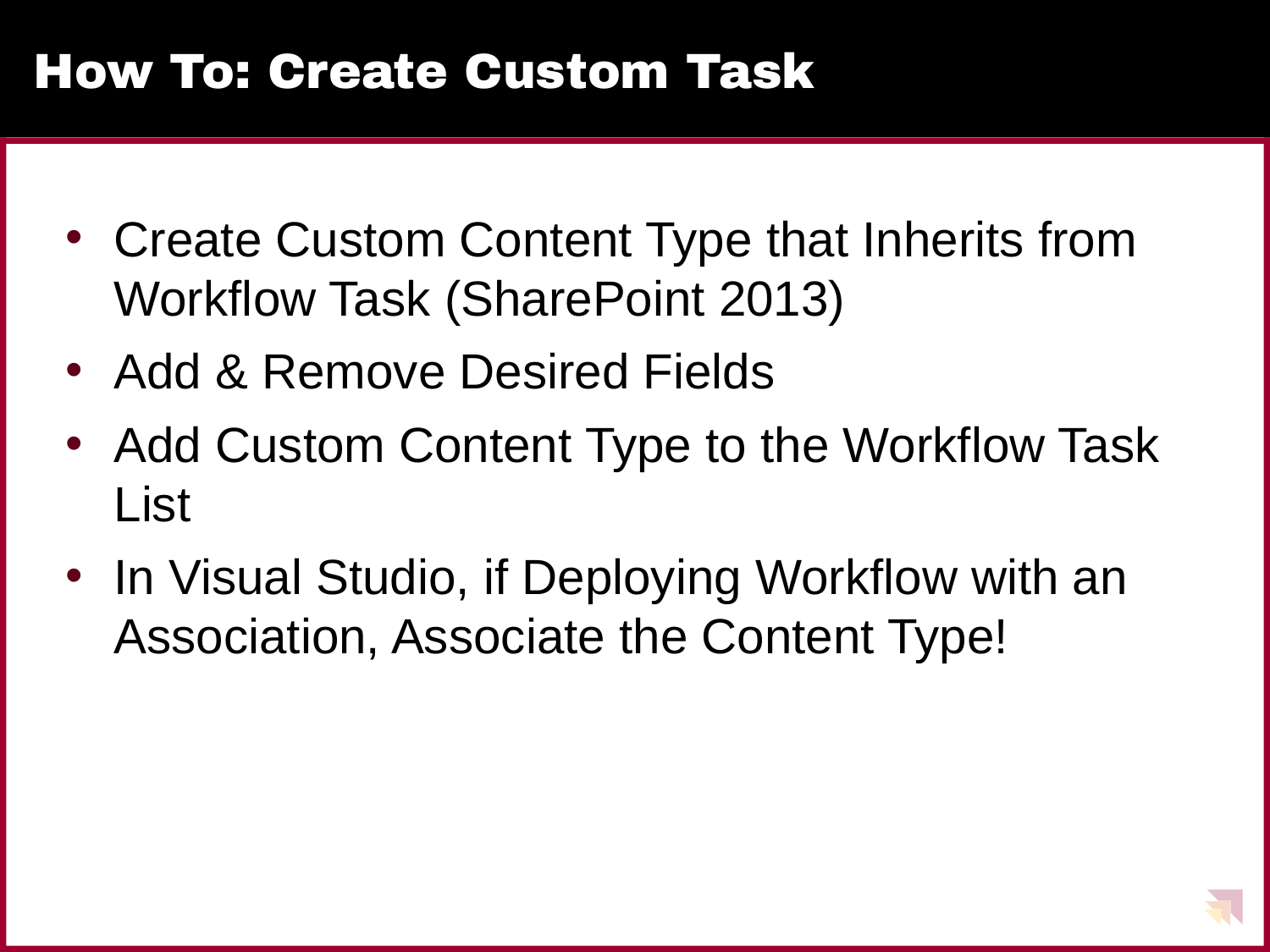

# How To: Create Custom Task
Create Custom Content Type that Inherits from Workflow Task (SharePoint 2013)
Add & Remove Desired Fields
Add Custom Content Type to the Workflow Task List
In Visual Studio, if Deploying Workflow with an Association, Associate the Content Type!